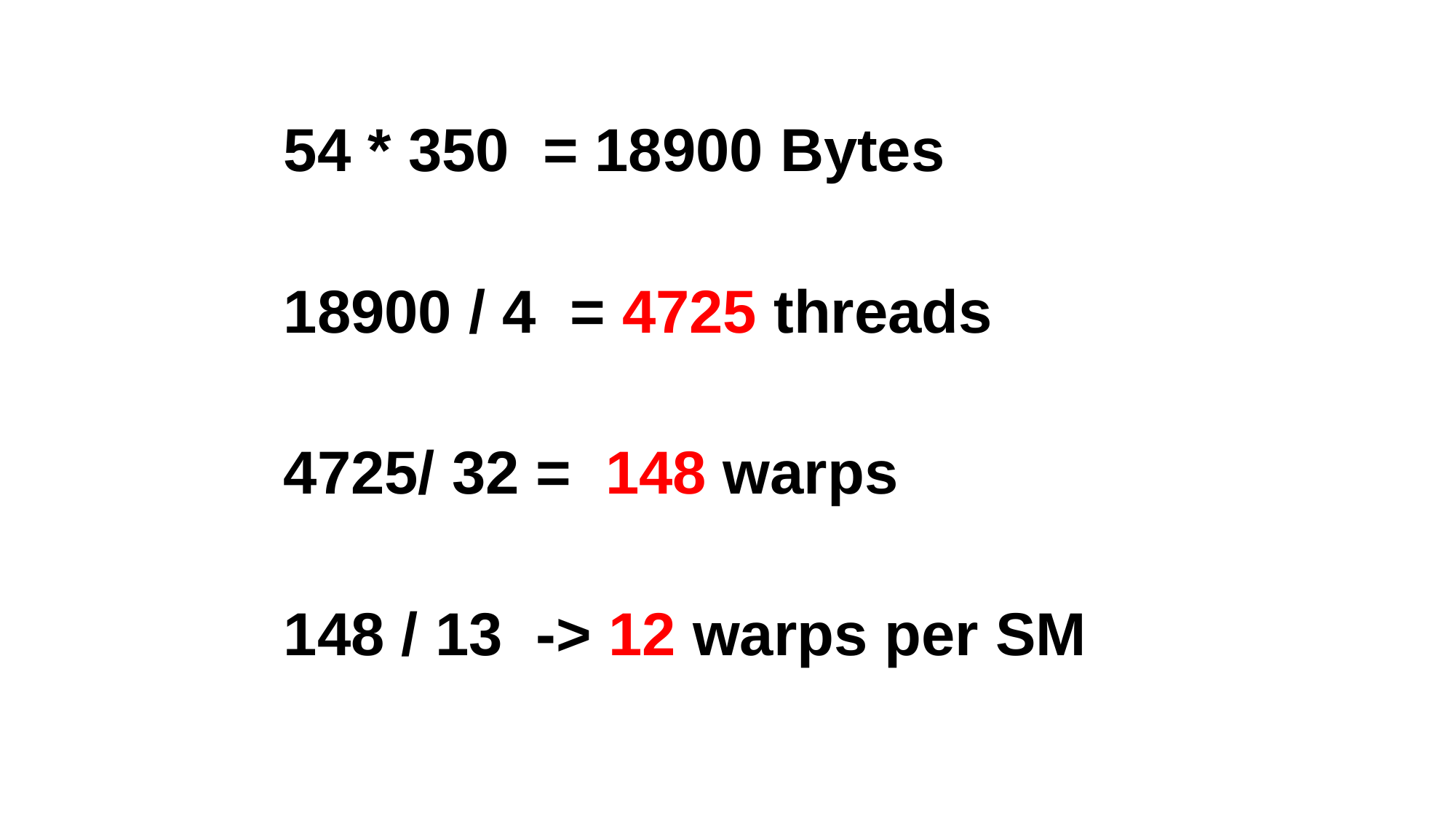

54 * 350  = 18900 Bytes

18900 / 4  = 4725 threads

4725/ 32 =  148 warps

148 / 13  -> 12 warps per SM